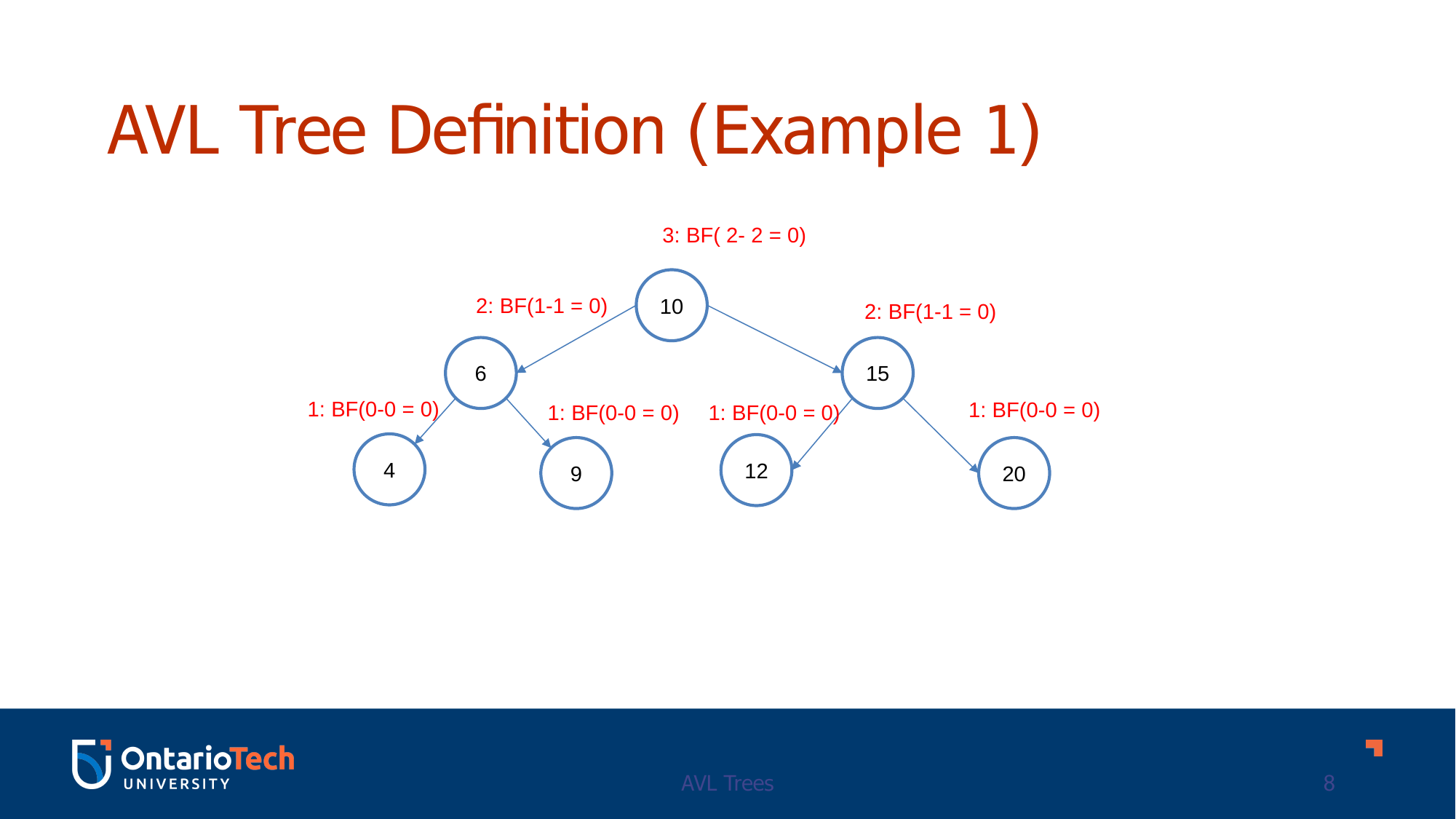

AVL Tree Definition (Example 1)
3: BF( 2- 2 = 0)
10
2: BF(1-1 = 0)
2: BF(1-1 = 0)
6
15
1: BF(0-0 = 0)
1: BF(0-0 = 0)
1: BF(0-0 = 0)
1: BF(0-0 = 0)
4
12
9
20
AVL Trees
8